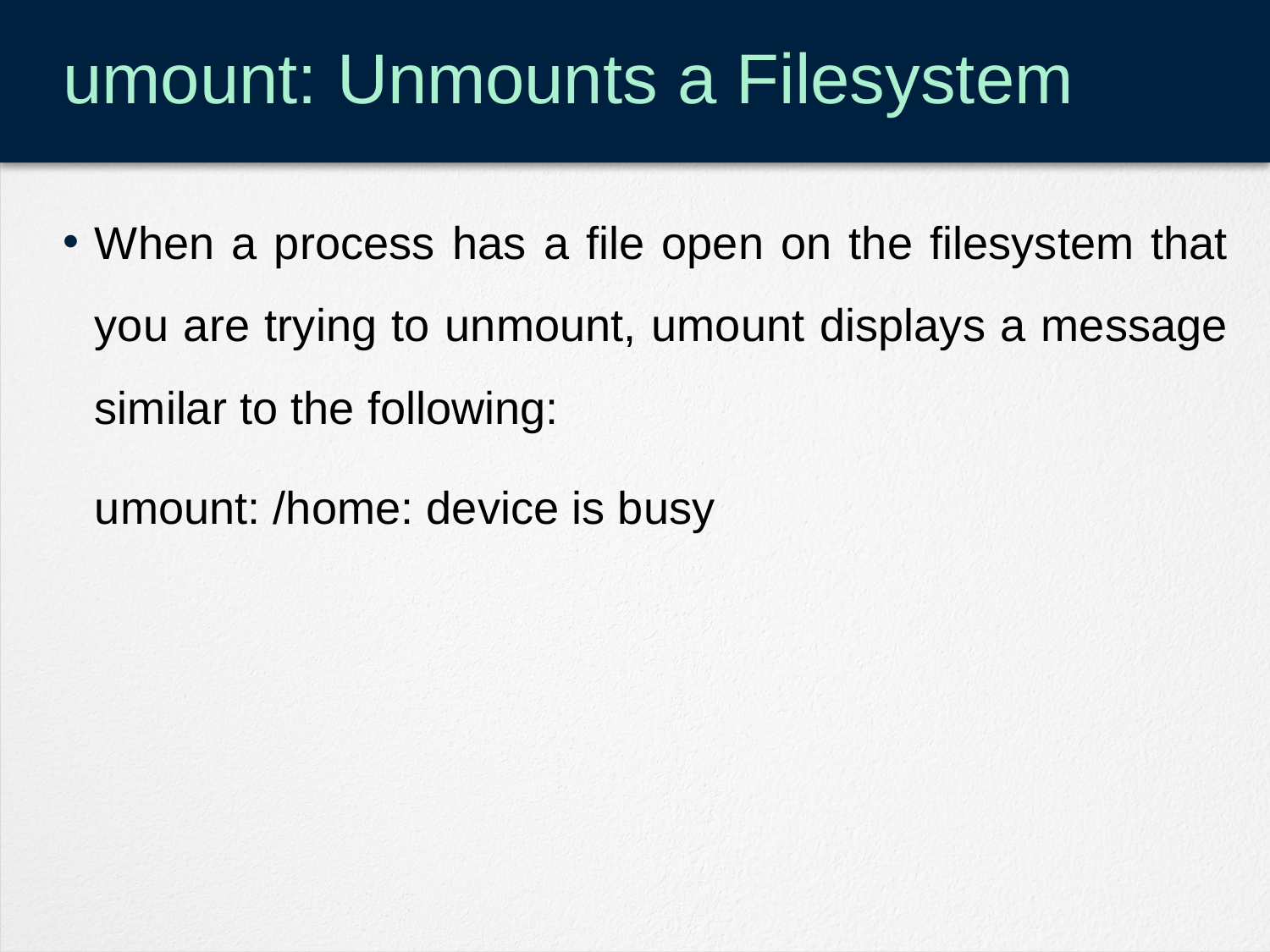

# umount: Unmounts a Filesystem
When a process has a file open on the filesystem that you are trying to unmount, umount displays a message similar to the following:
	umount: /home: device is busy